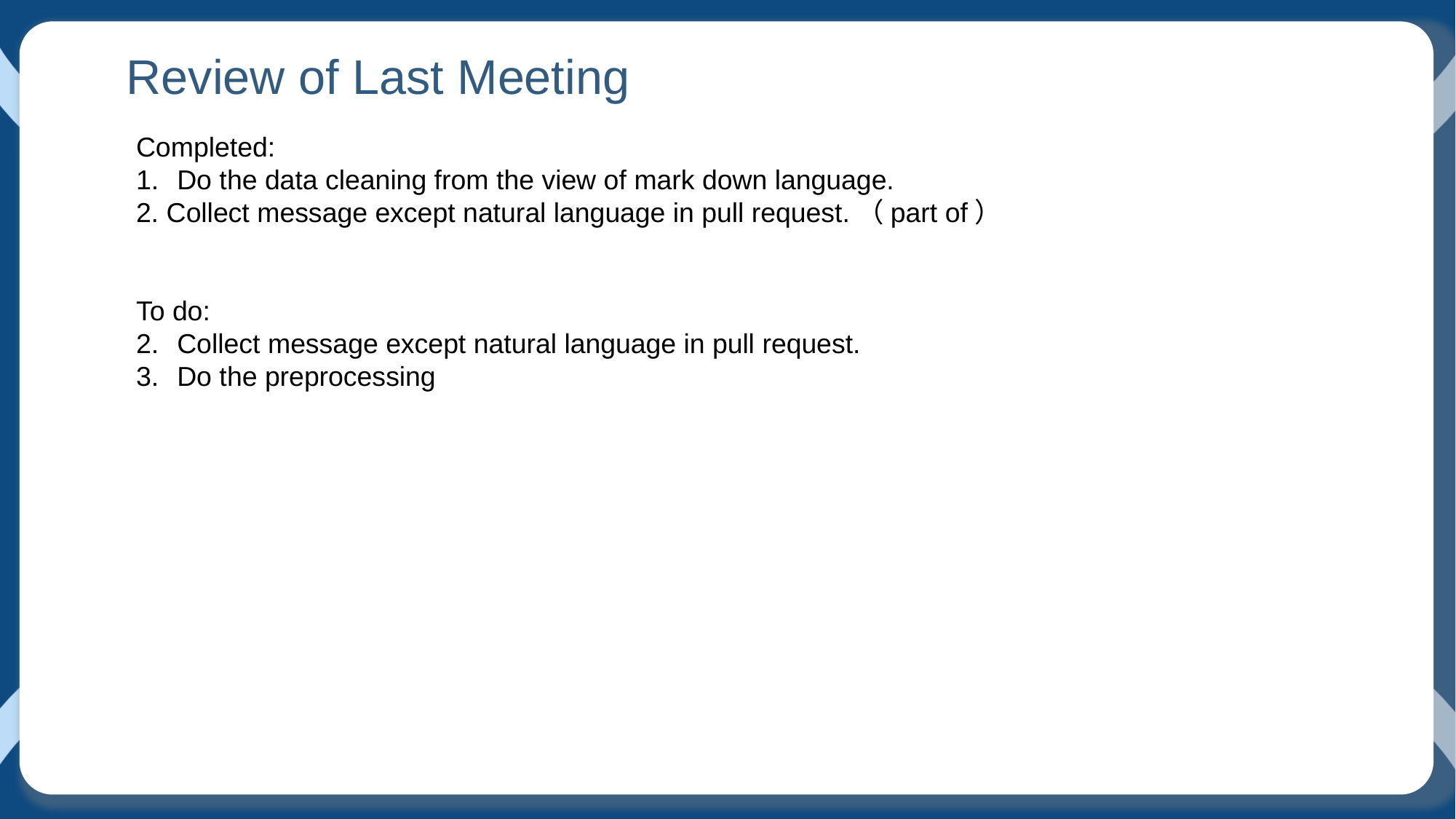

Review of Last Meeting
Completed:
Do the data cleaning from the view of mark down language.
2. Collect message except natural language in pull request.（part of）

To do:
Collect message except natural language in pull request.
Do the preprocessing